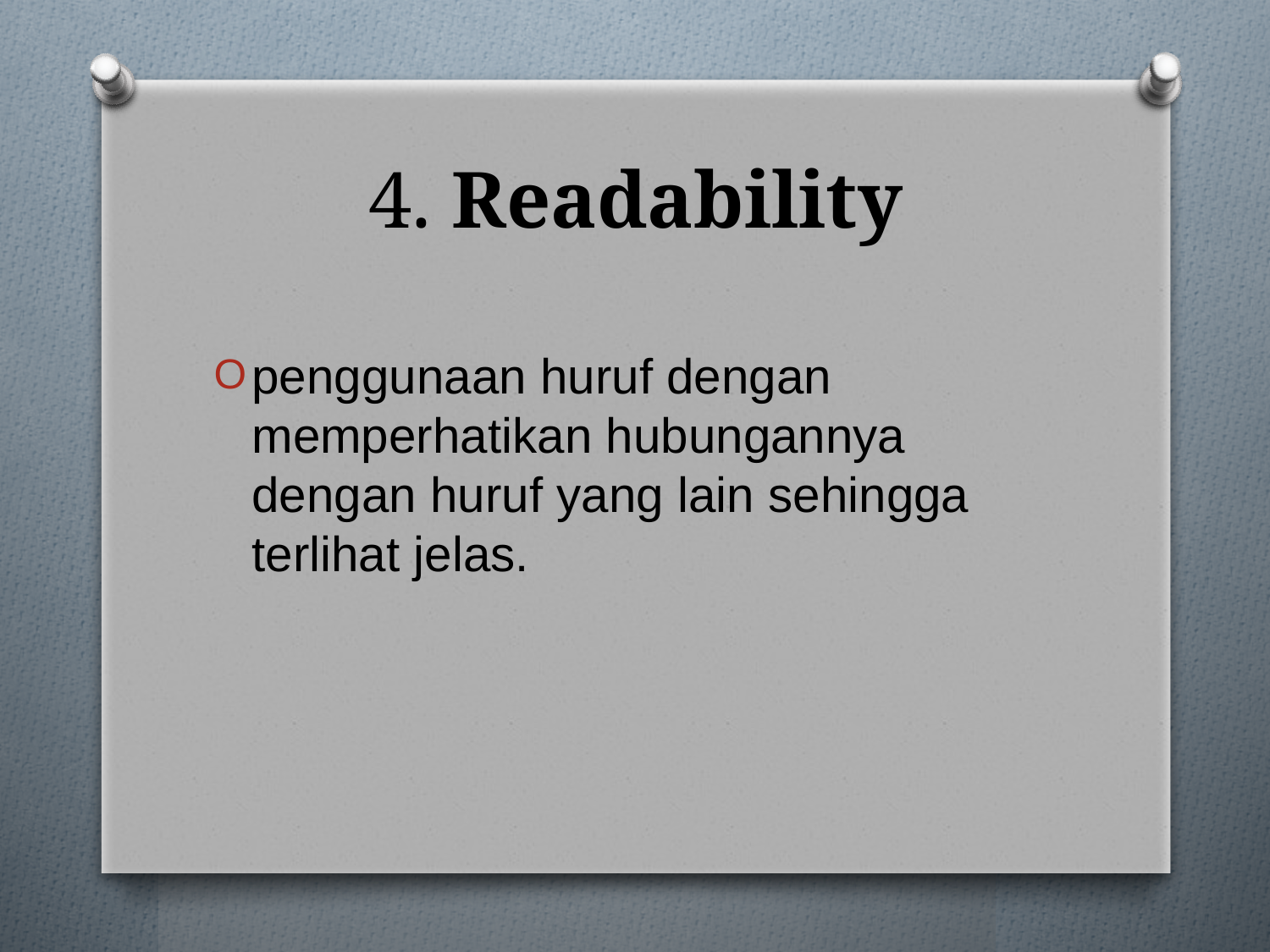

# 4. Readability
penggunaan huruf dengan memperhatikan hubungannya dengan huruf yang lain sehingga terlihat jelas.